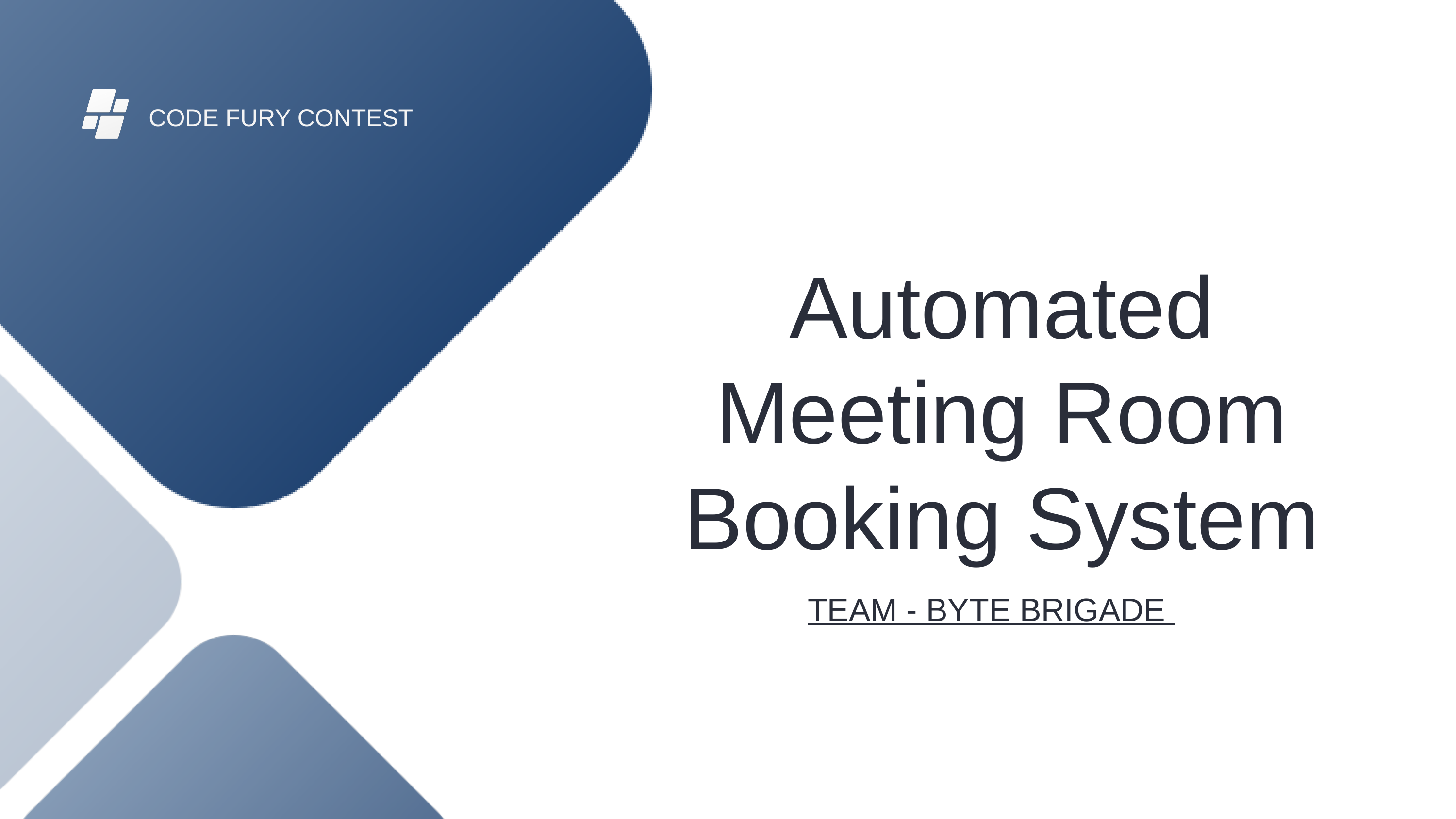

CODE FURY CONTEST
Automated Meeting Room Booking System
TEAM - BYTE BRIGADE